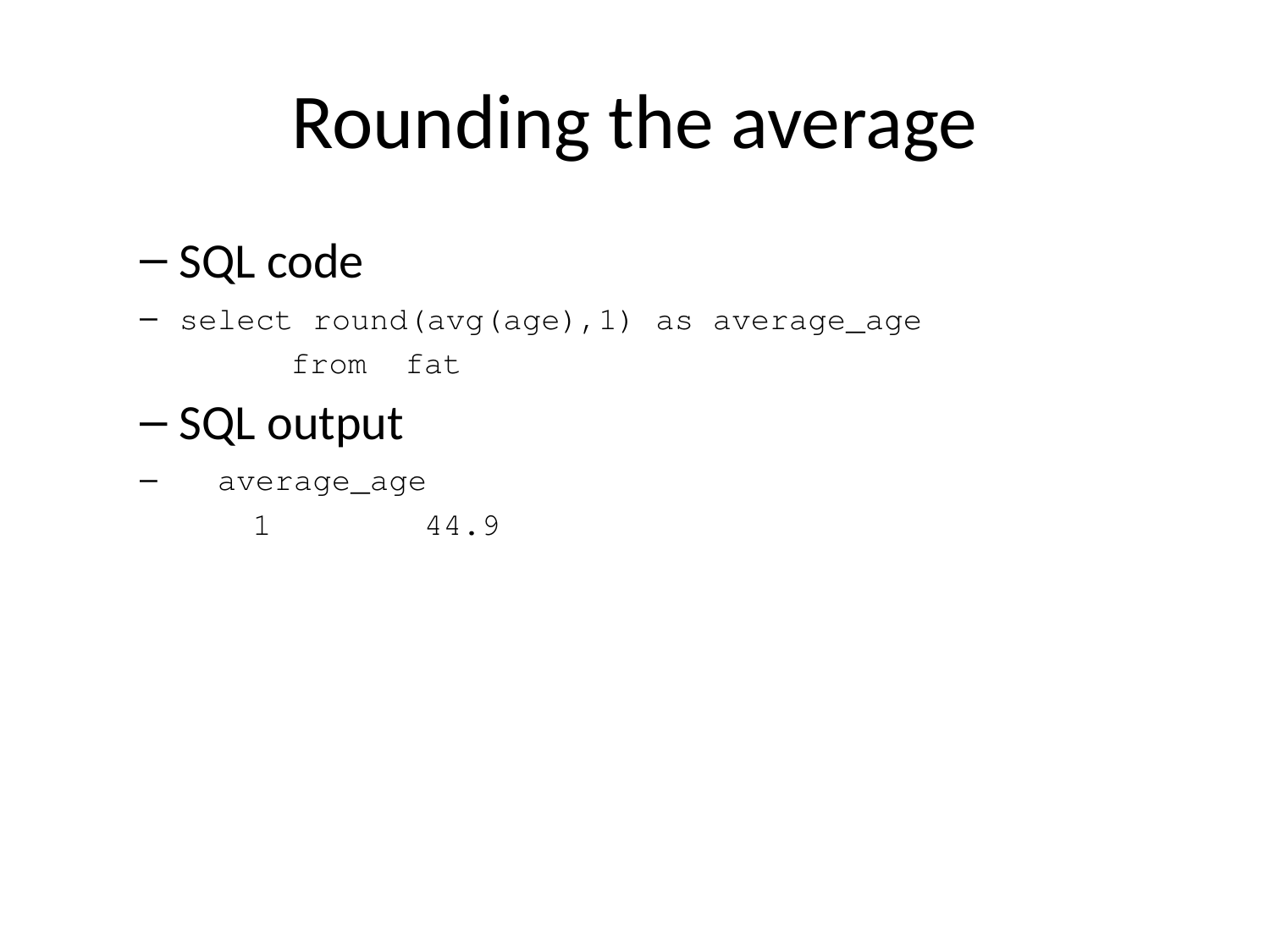

# Rounding the average
SQL code
select round(avg(age),1) as average_age
  from  fat
SQL output
  average_age
1        44.9